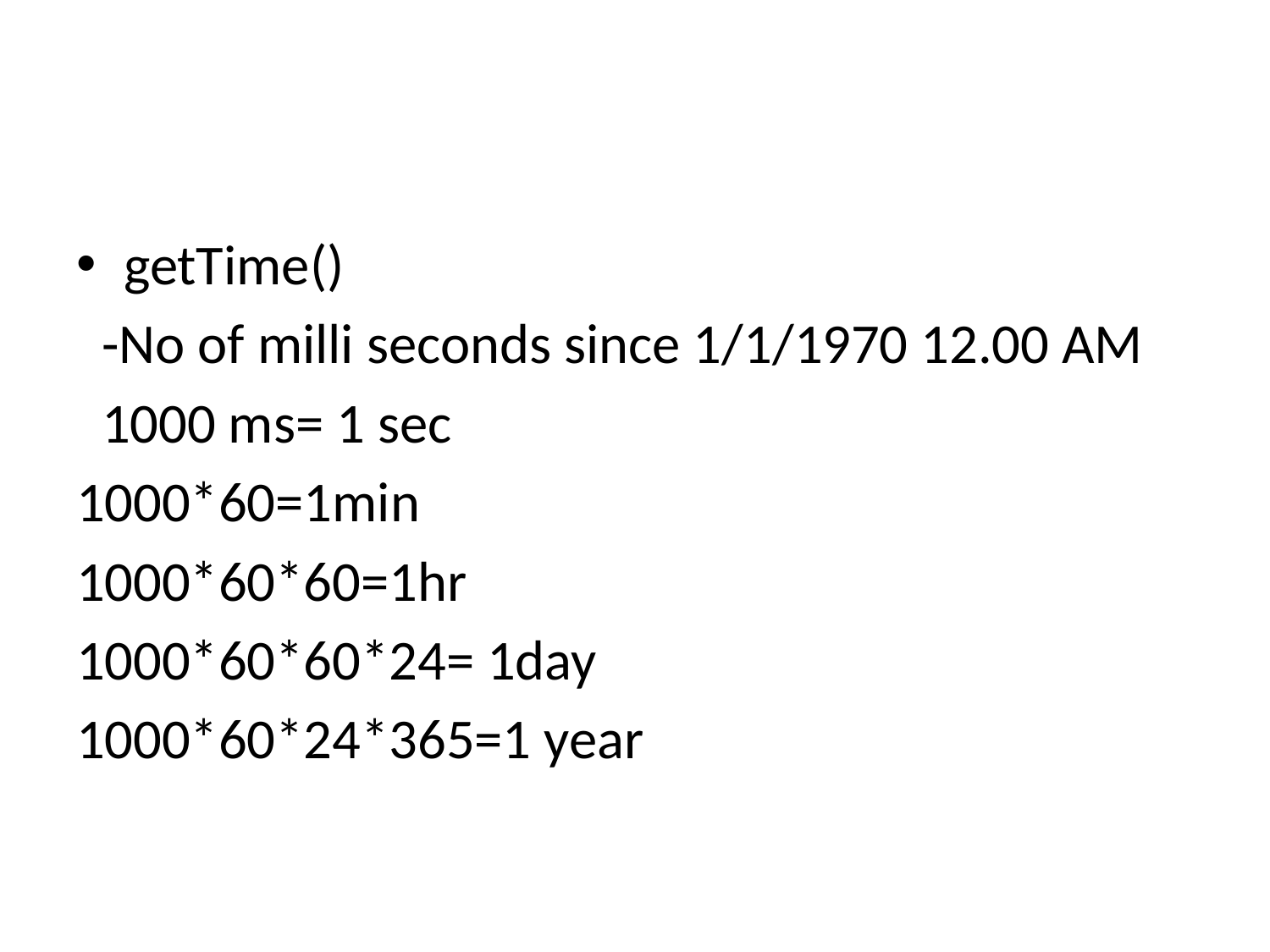

#
getTime()
  -No of milli seconds since 1/1/1970 12.00 AM
  1000 ms= 1 sec
1000*60=1min
1000*60*60=1hr
1000*60*60*24= 1day
1000*60*24*365=1 year